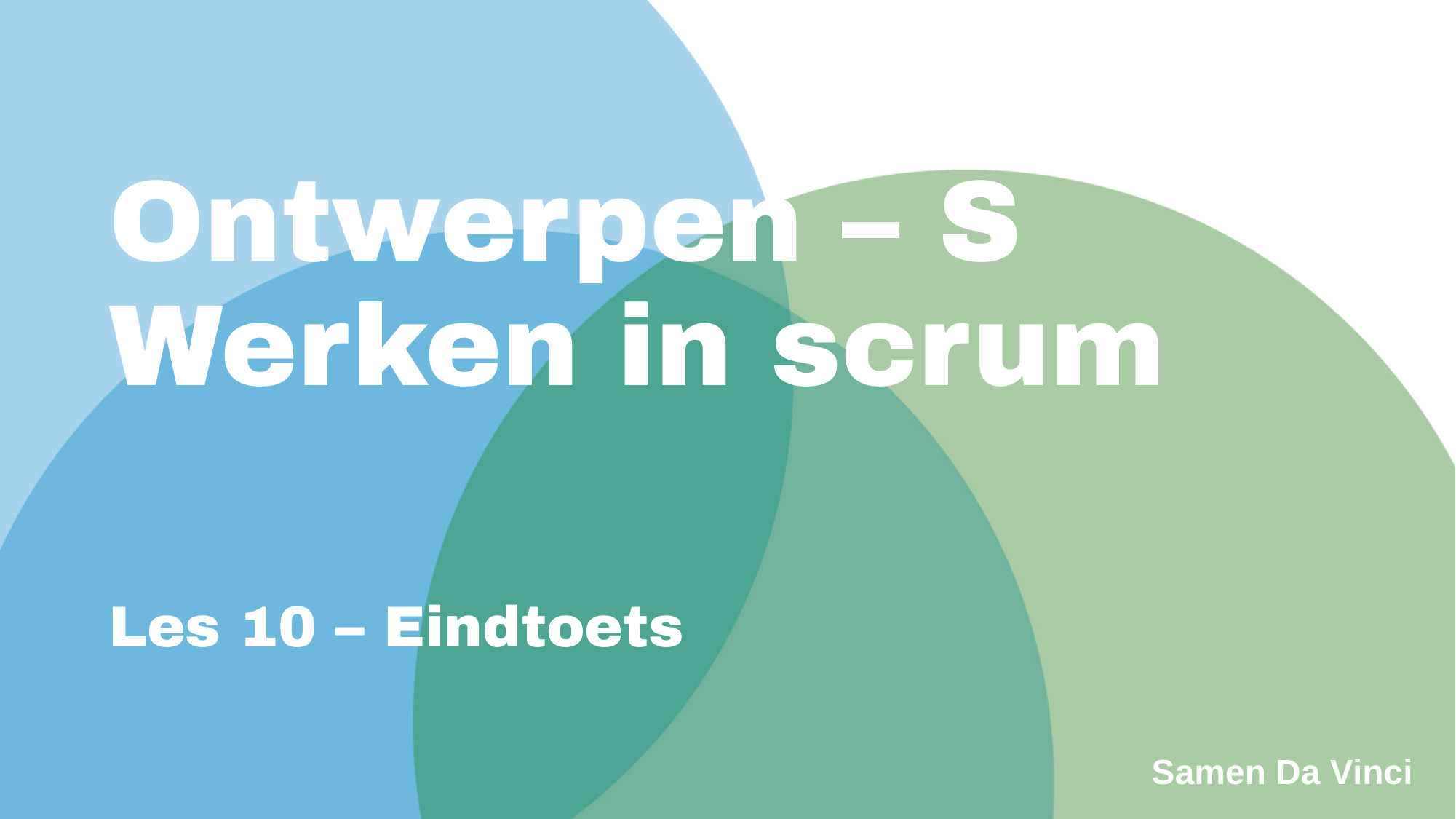

Ontwerpen – S
Werken in scrum
Les 10 – Eindtoets
Samen Da Vinci